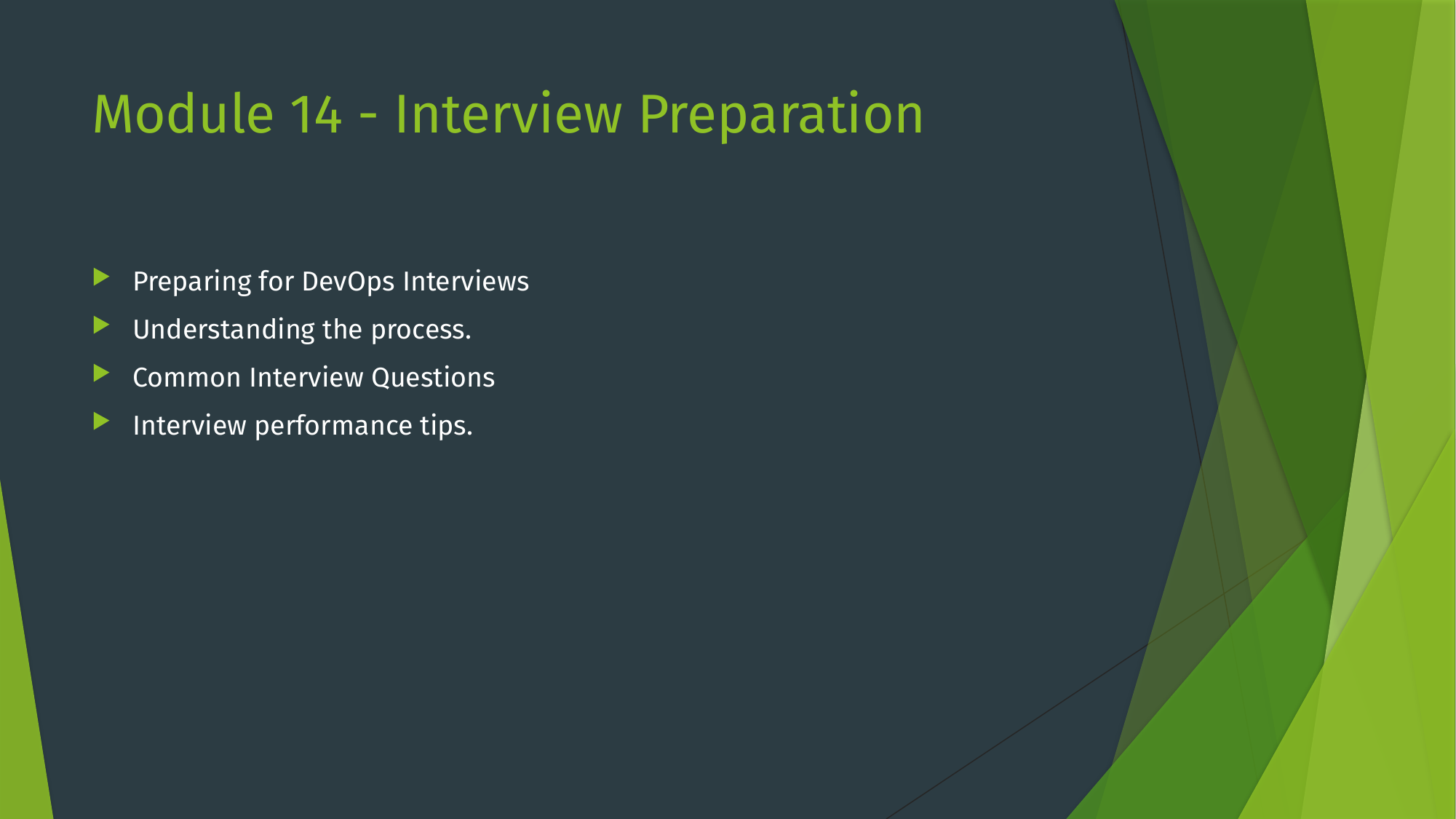

# Module 14 - Interview Preparation
Preparing for DevOps Interviews
Understanding the process.
Common Interview Questions
Interview performance tips.